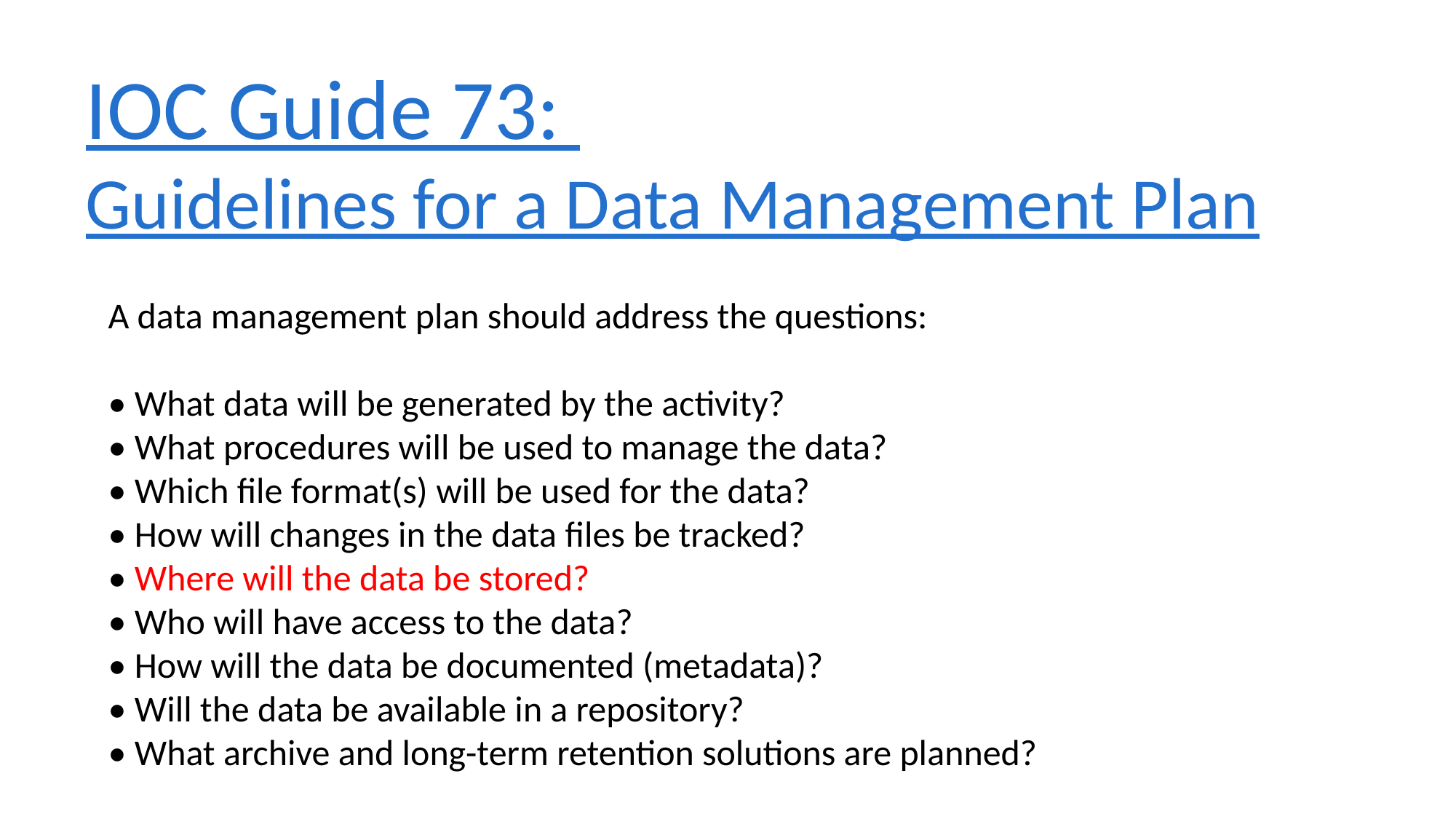

IOC Guide 73:
Guidelines for a Data Management Plan
A data management plan should address the questions:

• What data will be generated by the activity?
• What procedures will be used to manage the data?
• Which file format(s) will be used for the data?
• How will changes in the data files be tracked?
• Where will the data be stored?
• Who will have access to the data?
• How will the data be documented (metadata)?
• Will the data be available in a repository?
• What archive and long-term retention solutions are planned?